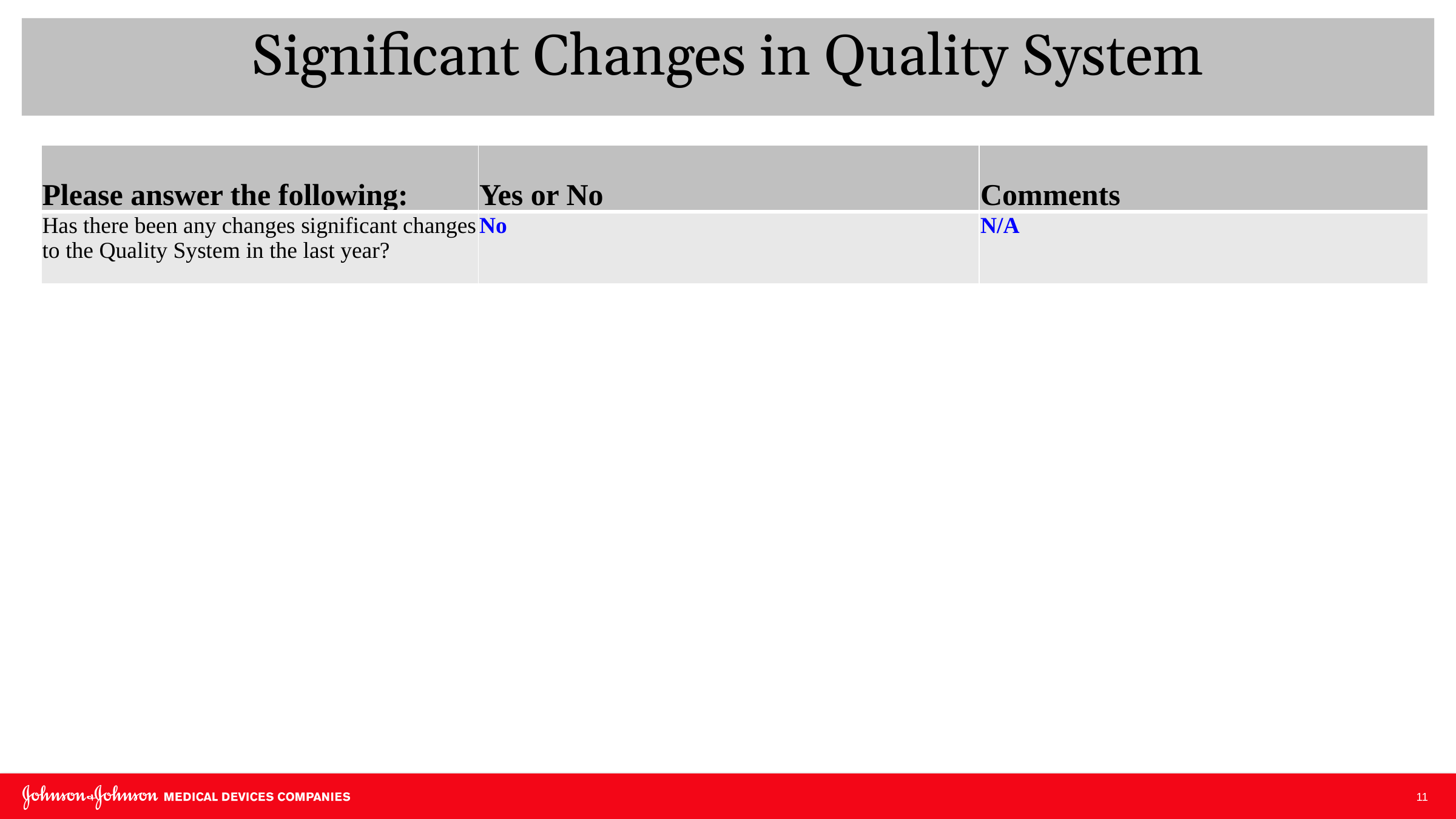

# Significant Changes in Quality System
| Please answer the following: | Yes or No | Comments |
| --- | --- | --- |
| Has there been any changes significant changes to the Quality System in the last year? | No | N/A |
11